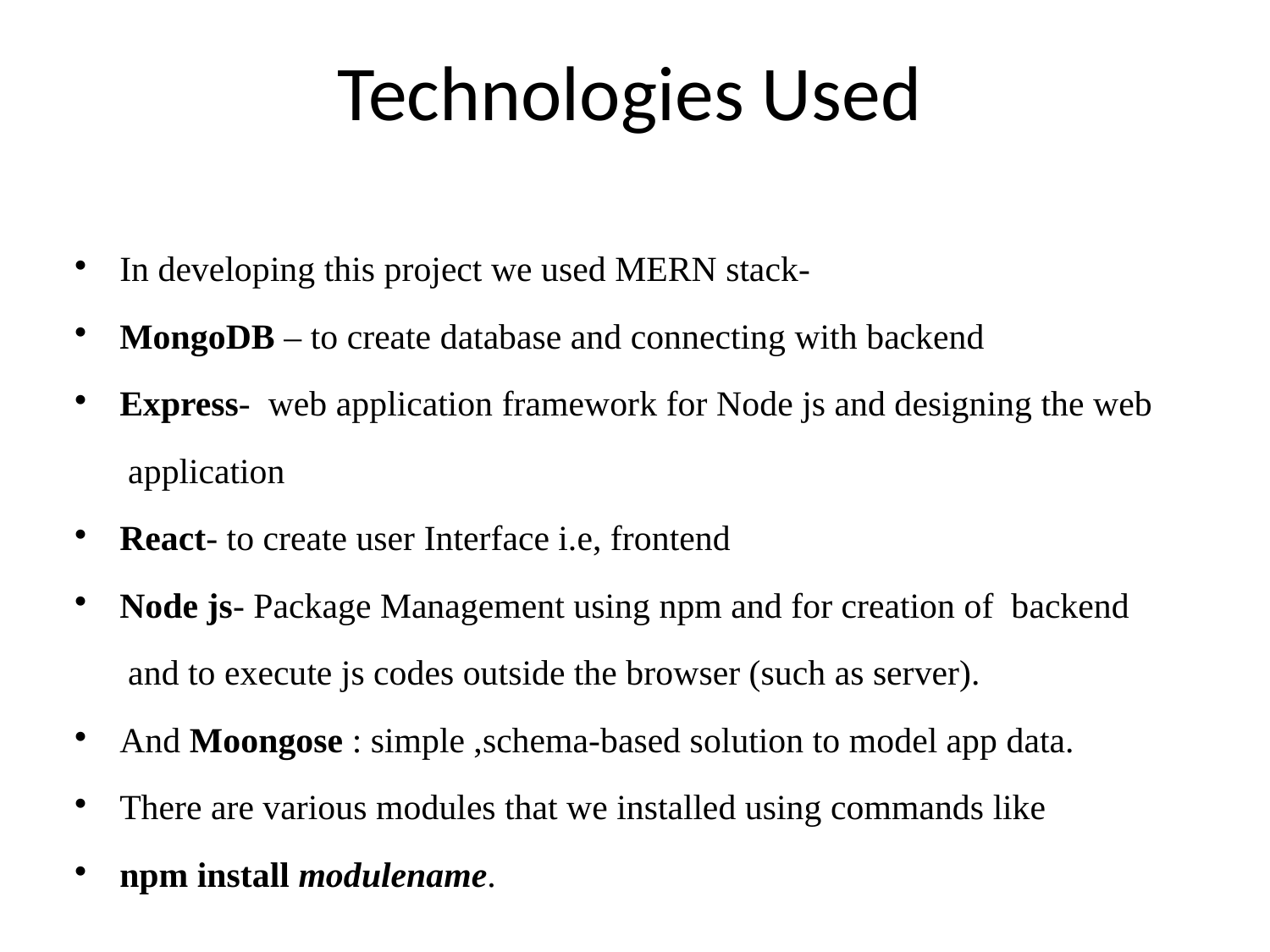

Technologies Used
In developing this project we used MERN stack-
MongoDB – to create database and connecting with backend
Express-  web application framework for Node js and designing the web
      application
React- to create user Interface i.e, frontend
Node js- Package Management using npm and for creation of  backend
      and to execute js codes outside the browser (such as server).
And Moongose : simple ,schema-based solution to model app data.
There are various modules that we installed using commands like
npm install modulename.